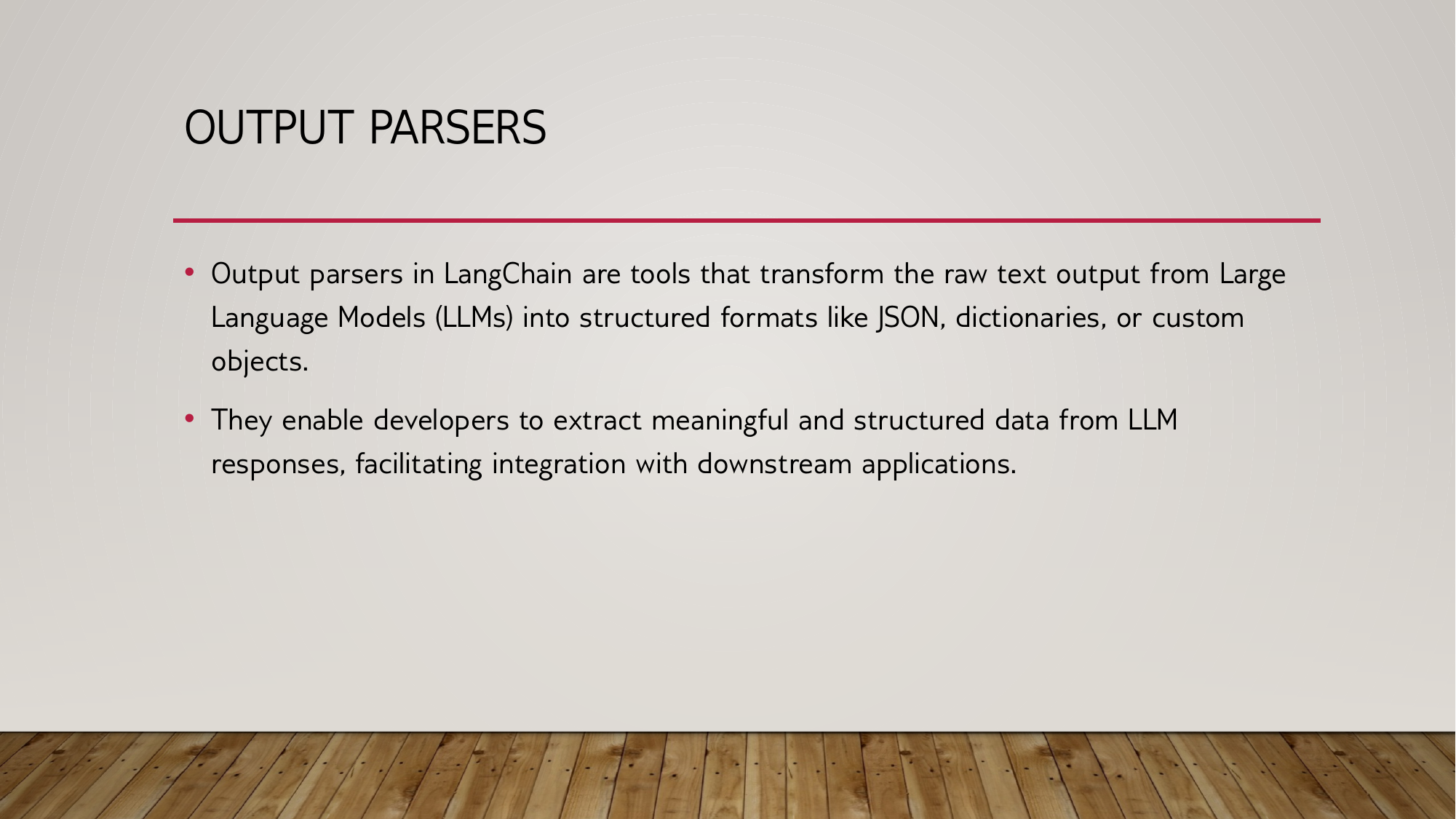

# Output parsers
Output parsers in LangChain are tools that transform the raw text output from Large Language Models (LLMs) into structured formats like JSON, dictionaries, or custom objects.
They enable developers to extract meaningful and structured data from LLM responses, facilitating integration with downstream applications.